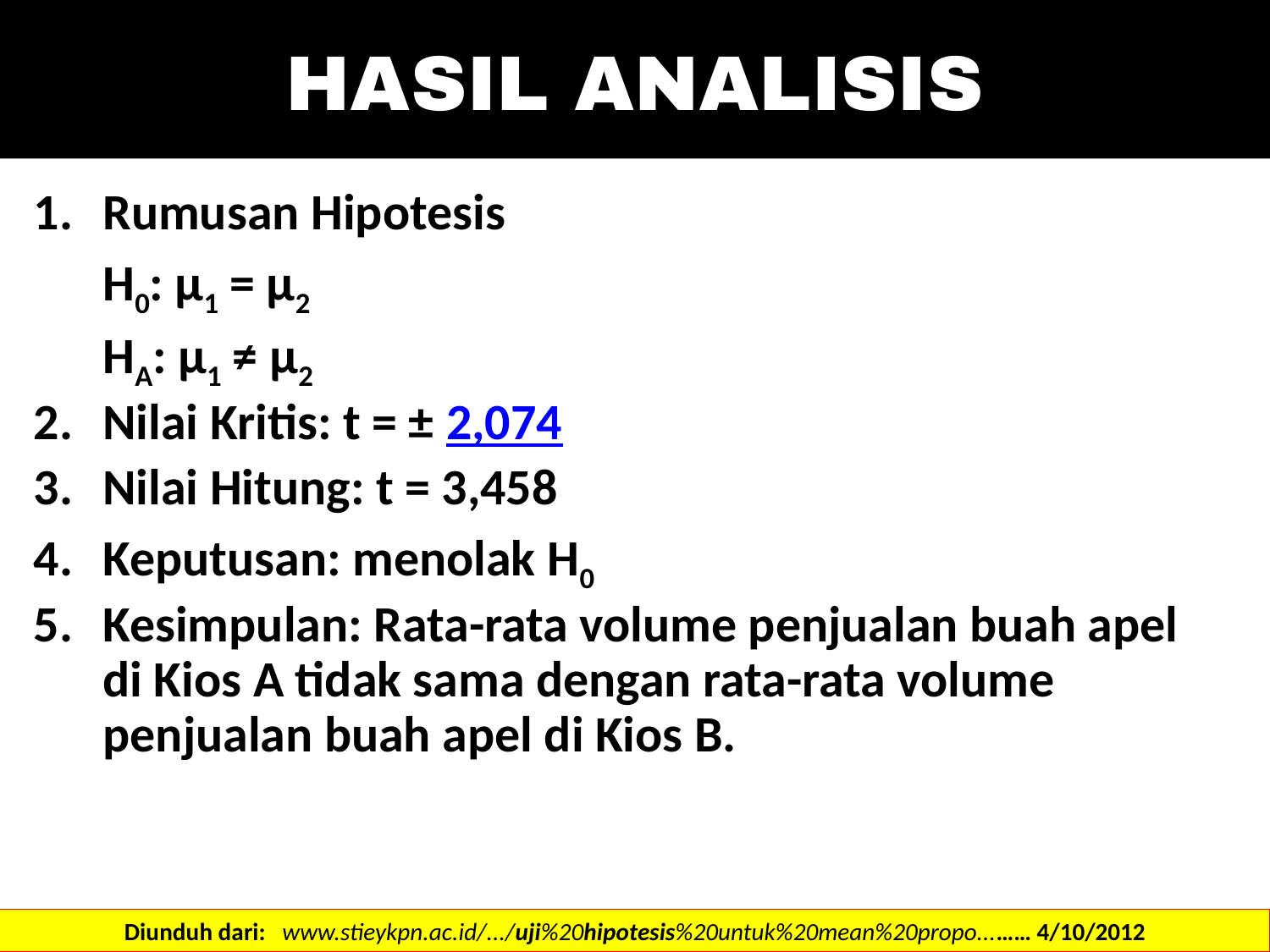

# HASIL ANALISIS
Rumusan Hipotesis
	H0: µ1 = µ2
	HA: µ1 ≠ µ2
Nilai Kritis: t = ± 2,074
Nilai Hitung: t = 3,458
Keputusan: menolak H0
Kesimpulan: Rata-rata volume penjualan buah apel di Kios A tidak sama dengan rata-rata volume penjualan buah apel di Kios B.
Diunduh dari:   www.stieykpn.ac.id/.../uji%20hipotesis%20untuk%20mean%20propo...…… 4/10/2012